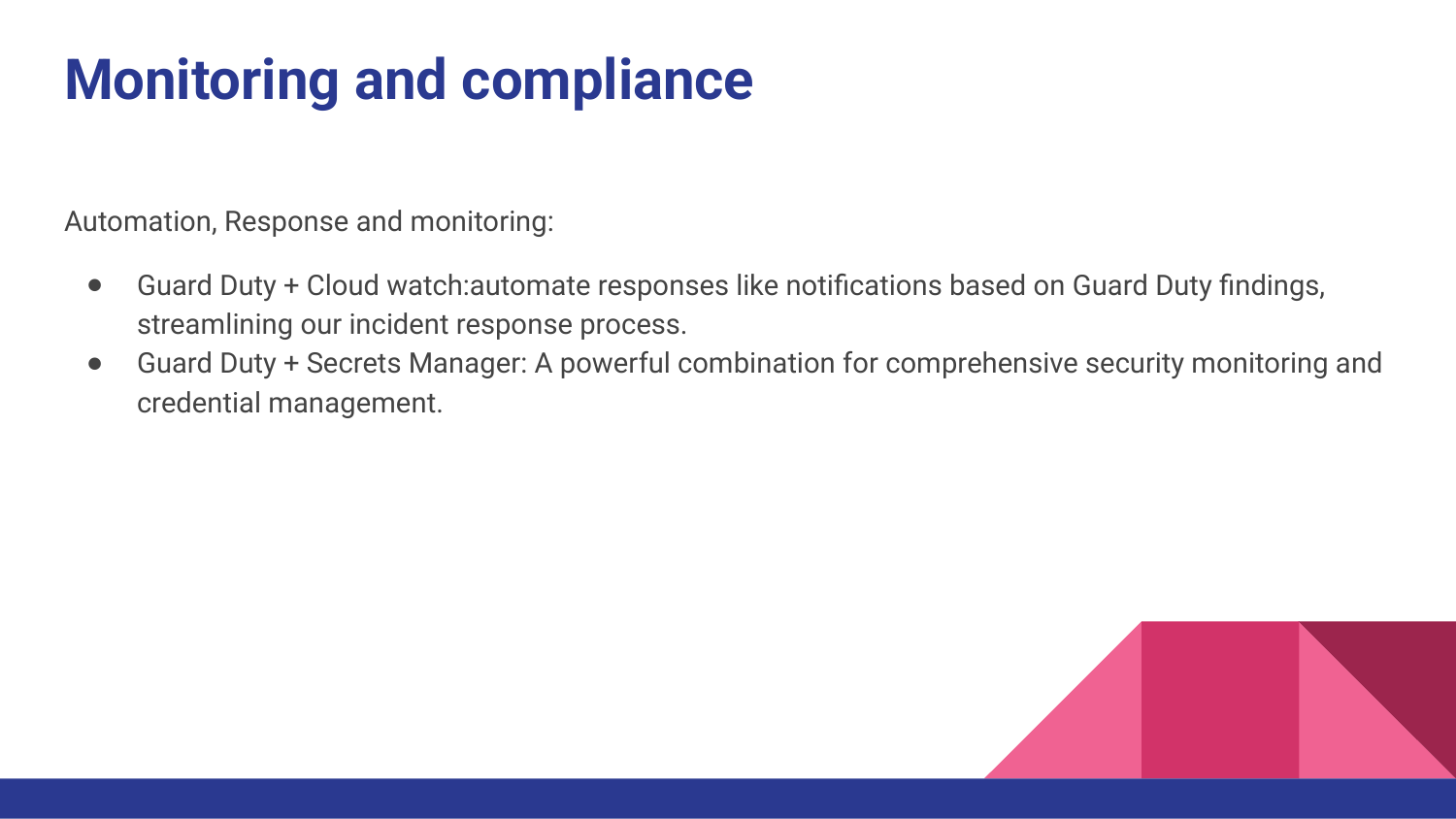

# Monitoring and compliance

Automation, Response and monitoring:
Guard Duty + Cloud watch:automate responses like notifications based on Guard Duty findings, streamlining our incident response process.
Guard Duty + Secrets Manager: A powerful combination for comprehensive security monitoring and credential management.